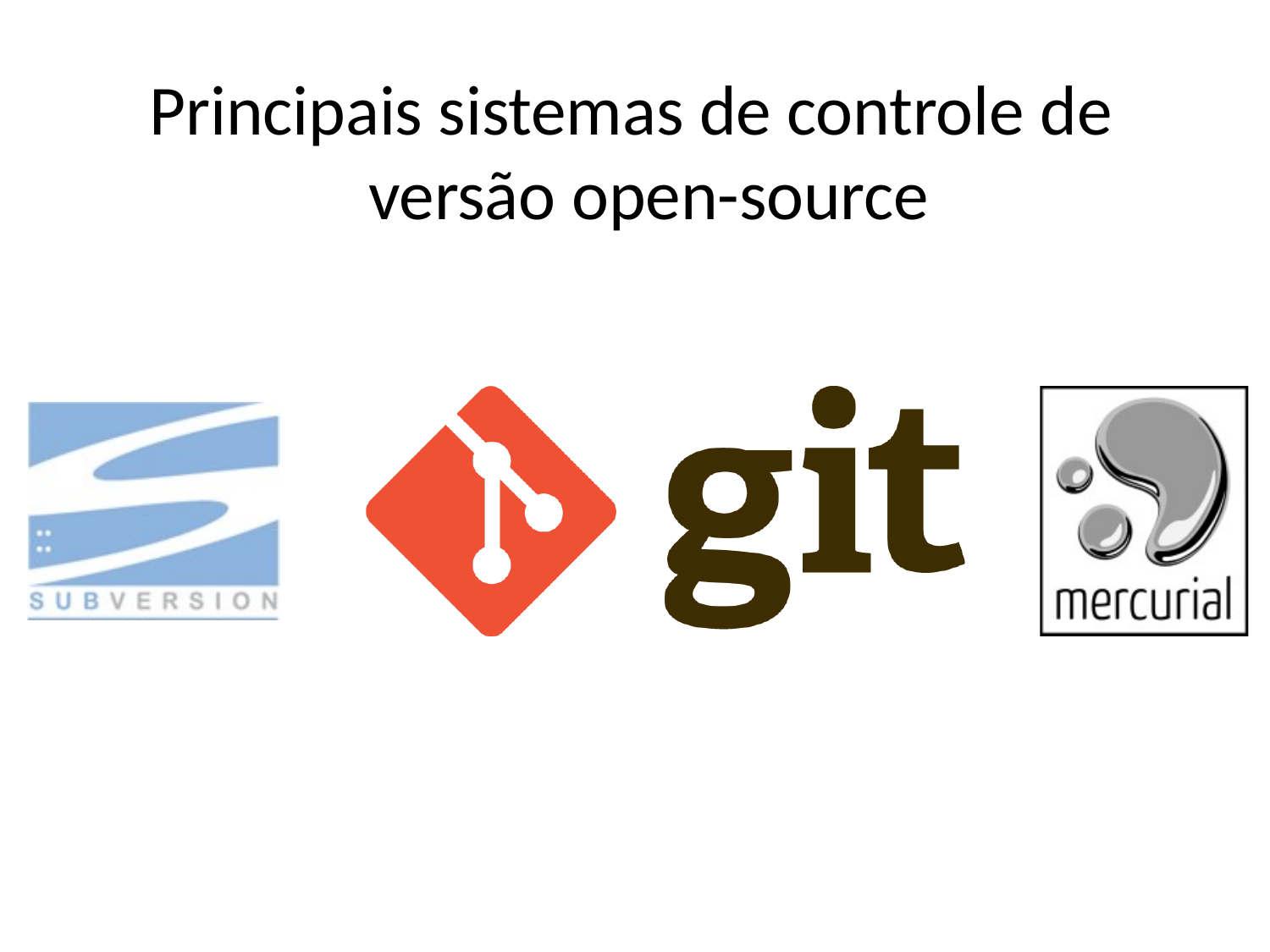

# Principais sistemas de controle de  versão open-source

33